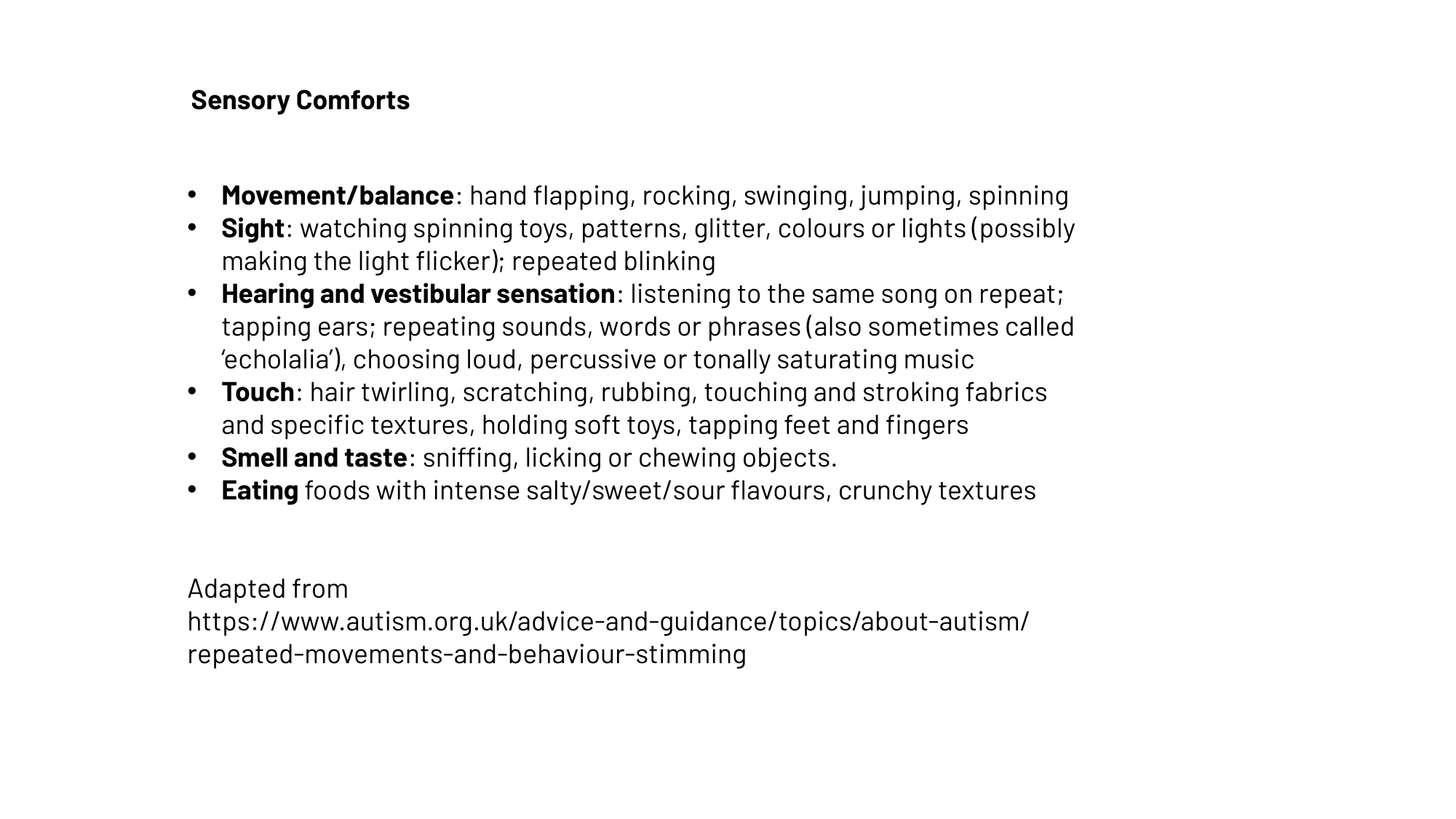

Sensory Comforts
Movement/balance: hand flapping, rocking, swinging, jumping, spinning
Sight: watching spinning toys, patterns, glitter, colours or lights (possibly making the light flicker); repeated blinking
Hearing and vestibular sensation: listening to the same song on repeat; tapping ears; repeating sounds, words or phrases (also sometimes called ‘echolalia’), choosing loud, percussive or tonally saturating music
Touch: hair twirling, scratching, rubbing, touching and stroking fabrics and specific textures, holding soft toys, tapping feet and fingers
Smell and taste: sniffing, licking or chewing objects.
Eating foods with intense salty/sweet/sour flavours, crunchy textures

Adapted from https://www.autism.org.uk/advice-and-guidance/topics/about-autism/repeated-movements-and-behaviour-stimming